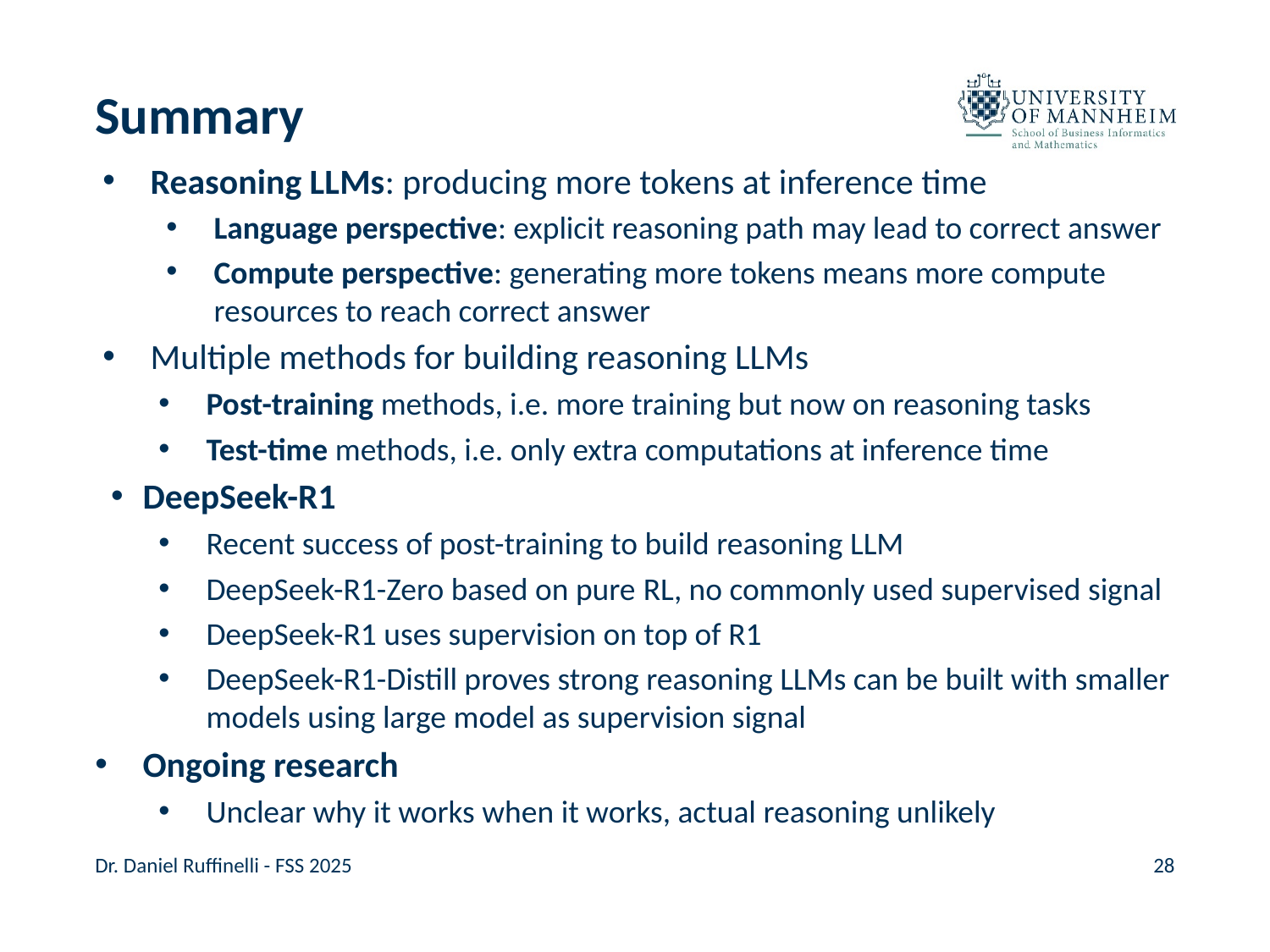

# Summary
Reasoning LLMs: producing more tokens at inference time
Language perspective: explicit reasoning path may lead to correct answer
Compute perspective: generating more tokens means more compute resources to reach correct answer
Multiple methods for building reasoning LLMs
Post-training methods, i.e. more training but now on reasoning tasks
Test-time methods, i.e. only extra computations at inference time
DeepSeek-R1
Recent success of post-training to build reasoning LLM
DeepSeek-R1-Zero based on pure RL, no commonly used supervised signal
DeepSeek-R1 uses supervision on top of R1
DeepSeek-R1-Distill proves strong reasoning LLMs can be built with smaller models using large model as supervision signal
Ongoing research
Unclear why it works when it works, actual reasoning unlikely
Dr. Daniel Ruffinelli - FSS 2025
28